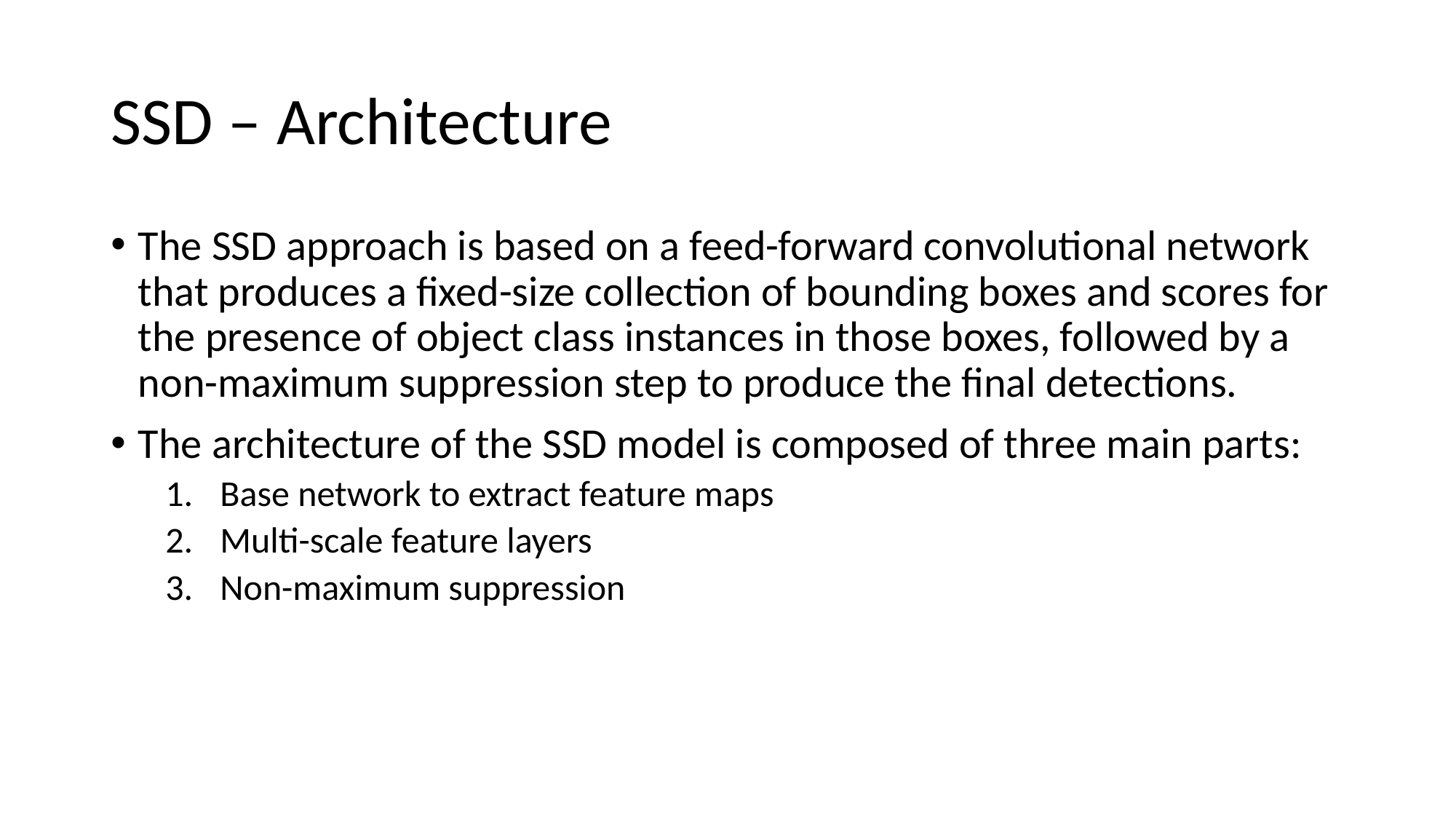

# SSD – Architecture
The SSD approach is based on a feed-forward convolutional network that produces a fixed-size collection of bounding boxes and scores for the presence of object class instances in those boxes, followed by a non-maximum suppression step to produce the final detections.
The architecture of the SSD model is composed of three main parts:
Base network to extract feature maps
Multi-scale feature layers
Non-maximum suppression